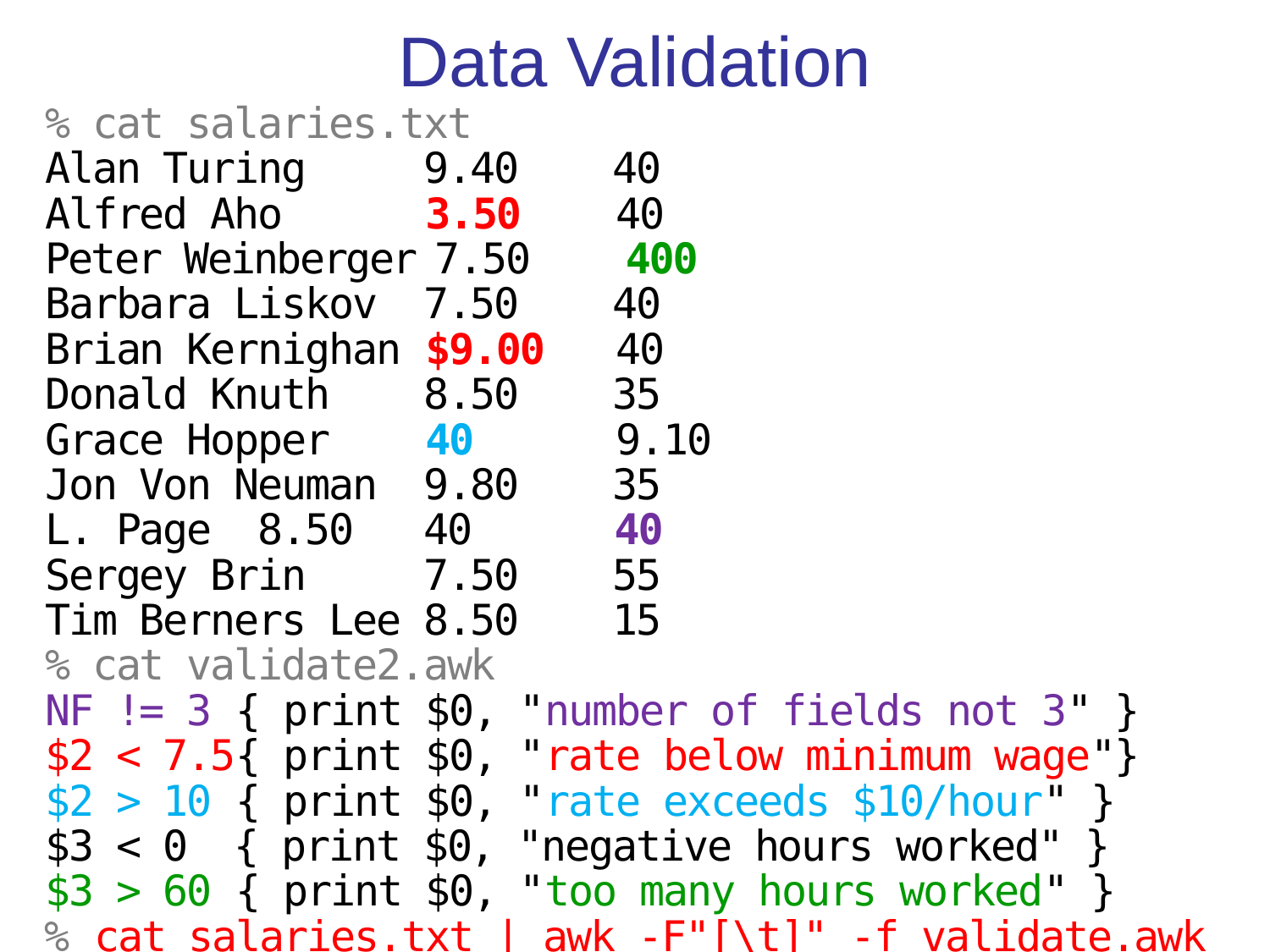

# Data Validation
% cat salaries.txt
Alan Turing     9.40    40
Alfred Aho      3.50    40
Peter Weinberger 7.50    400
Barbara Liskov  7.50    40
Brian Kernighan $9.00   40
Donald Knuth    8.50    35
Grace Hopper    40      9.10
Jon Von Neuman  9.80    35
L. Page  8.50   40      40
Sergey Brin     7.50    55
Tim Berners Lee 8.50    15
% cat validate2.awk
NF != 3 { print $0, "number of fields not 3" }
$2 < 7.5{ print $0, "rate below minimum wage"}
$2 > 10 { print $0, "rate exceeds $10/hour" }
$3 < 0  { print $0, "negative hours worked" }
$3 > 60 { print $0, "too many hours worked" }
% cat salaries.txt | awk -F"[\t]" -f validate.awk
%